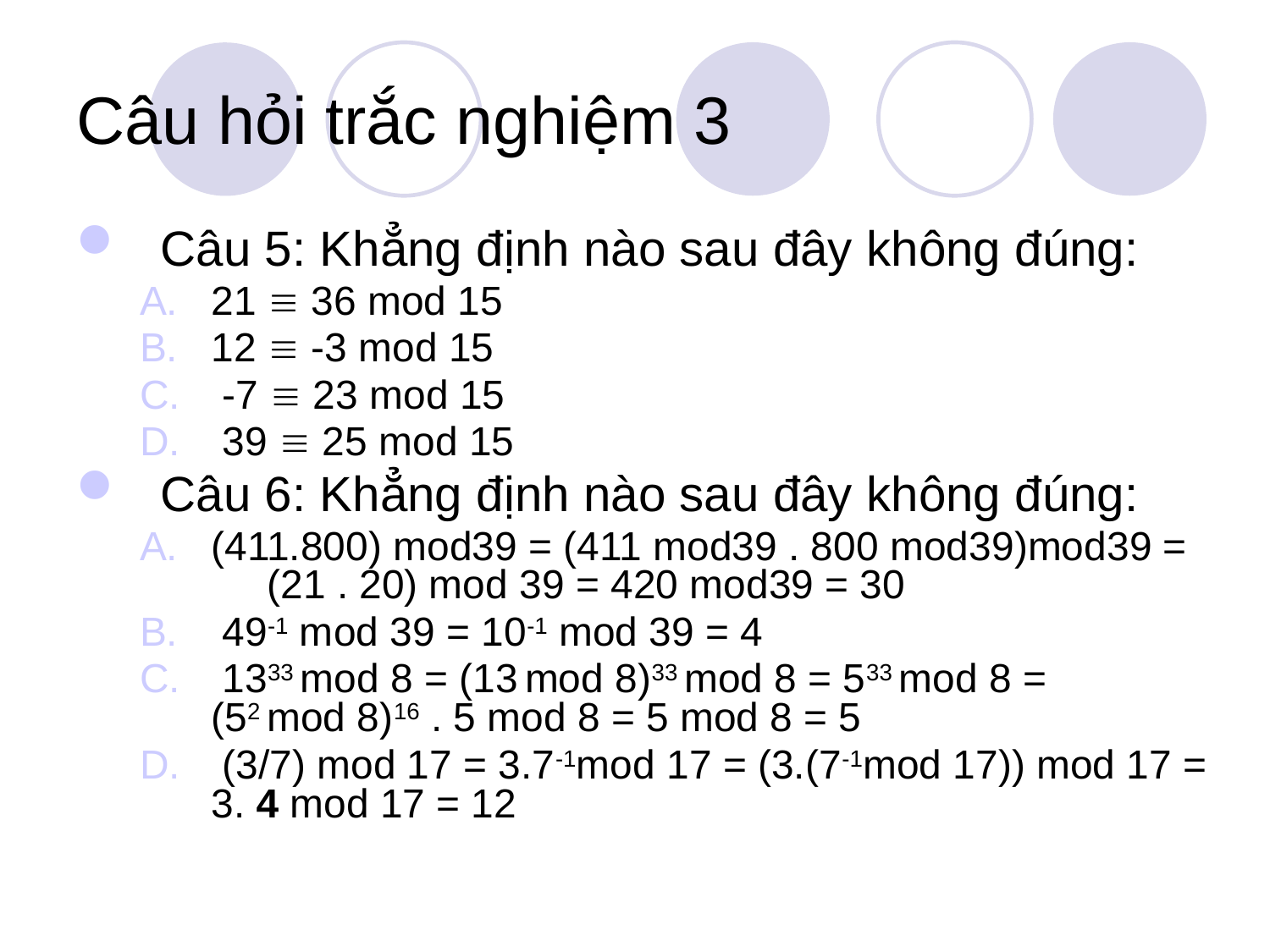

# Câu hỏi trắc nghiệm 3
Câu 5: Khẳng định nào sau đây không đúng:
21 ≡ 36 mod 15
12 ≡ -3 mod 15
 -7 ≡ 23 mod 15
 39 ≡ 25 mod 15
Câu 6: Khẳng định nào sau đây không đúng:
(411.800) mod39 = (411 mod39 . 800 mod39)mod39 =         (21 . 20) mod 39 = 420 mod39 = 30
 49-1 mod 39 = 10-1 mod 39 = 4
 1333 mod 8 = (13 mod 8)33 mod 8 = 533 mod 8 =                (52 mod 8)16 . 5 mod 8 = 5 mod 8 = 5
 (3/7) mod 17 = 3.7-1mod 17 = (3.(7-1mod 17)) mod 17 =  3. 4 mod 17 = 12